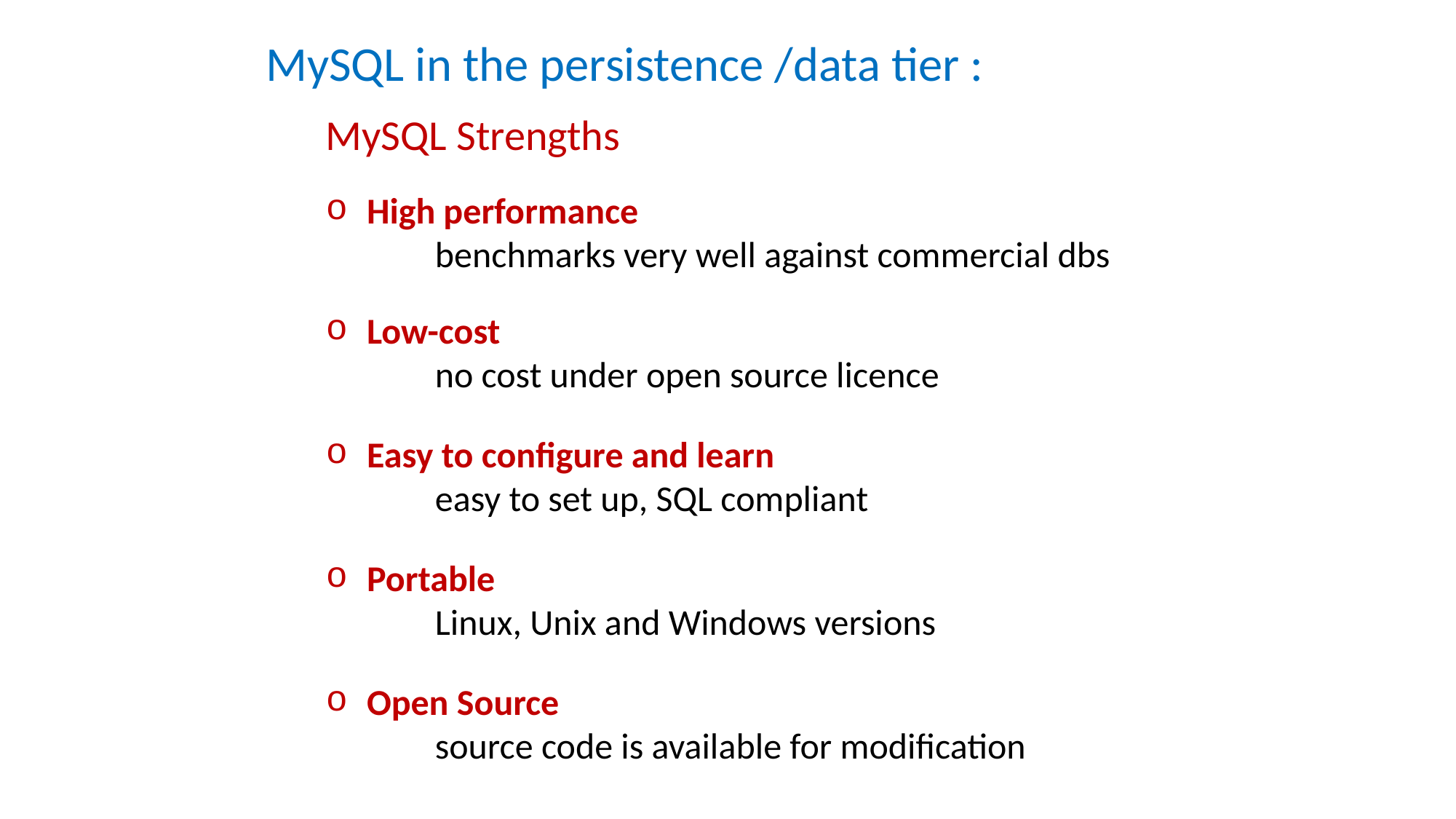

# MySQL in the persistence /data tier :
MySQL Strengths

High performance
	benchmarks very well against commercial dbs

Low-cost
	no cost under open source licence

Easy to configure and learn
	easy to set up, SQL compliant

Portable
	Linux, Unix and Windows versions

Open Source
	source code is available for modification